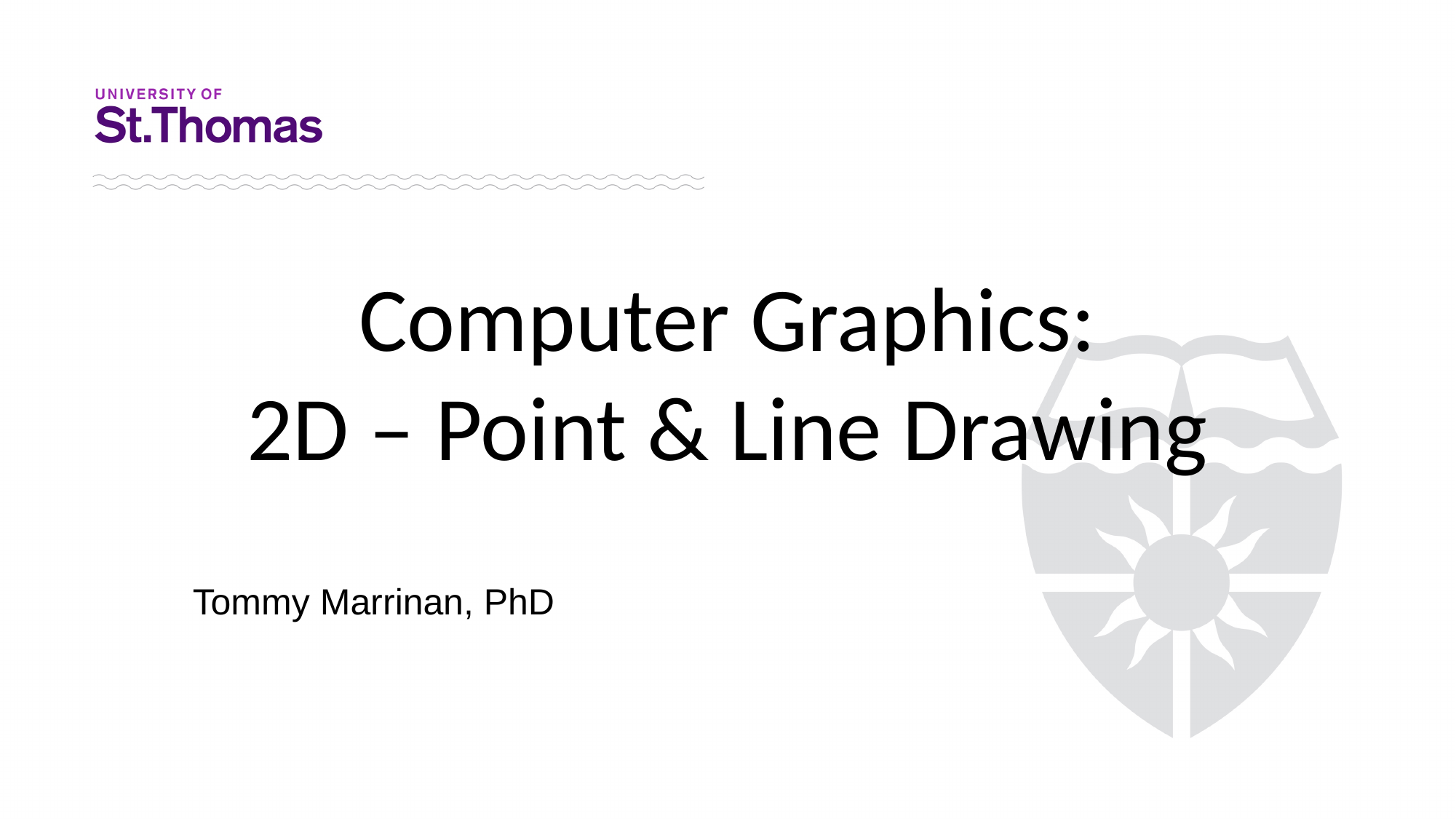

# Computer Graphics: 2D – Point & Line Drawing
Tommy Marrinan, PhD